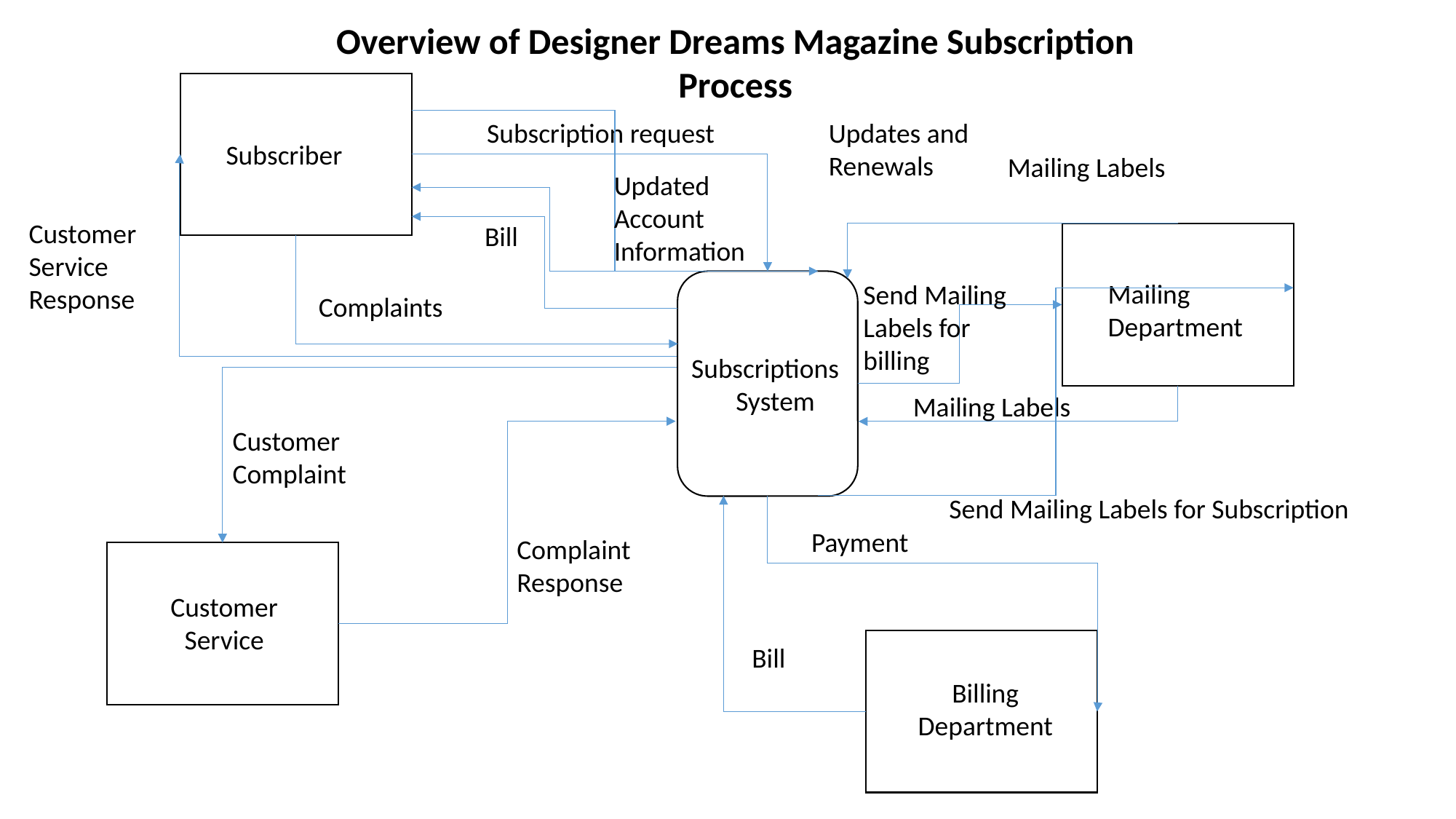

Overview of Designer Dreams Magazine Subscription Process

Subscription request
Updates and Renewals
Subscriber
Mailing Labels
Updated Account Information
Customer Service Response
Bill

Mailing Department
Send Mailing Labels for billing
Complaints
Subscriptions
System
Mailing Labels
Customer Complaint
Send Mailing Labels for Subscription
Payment
Complaint Response

Customer Service

Bill
Billing Department